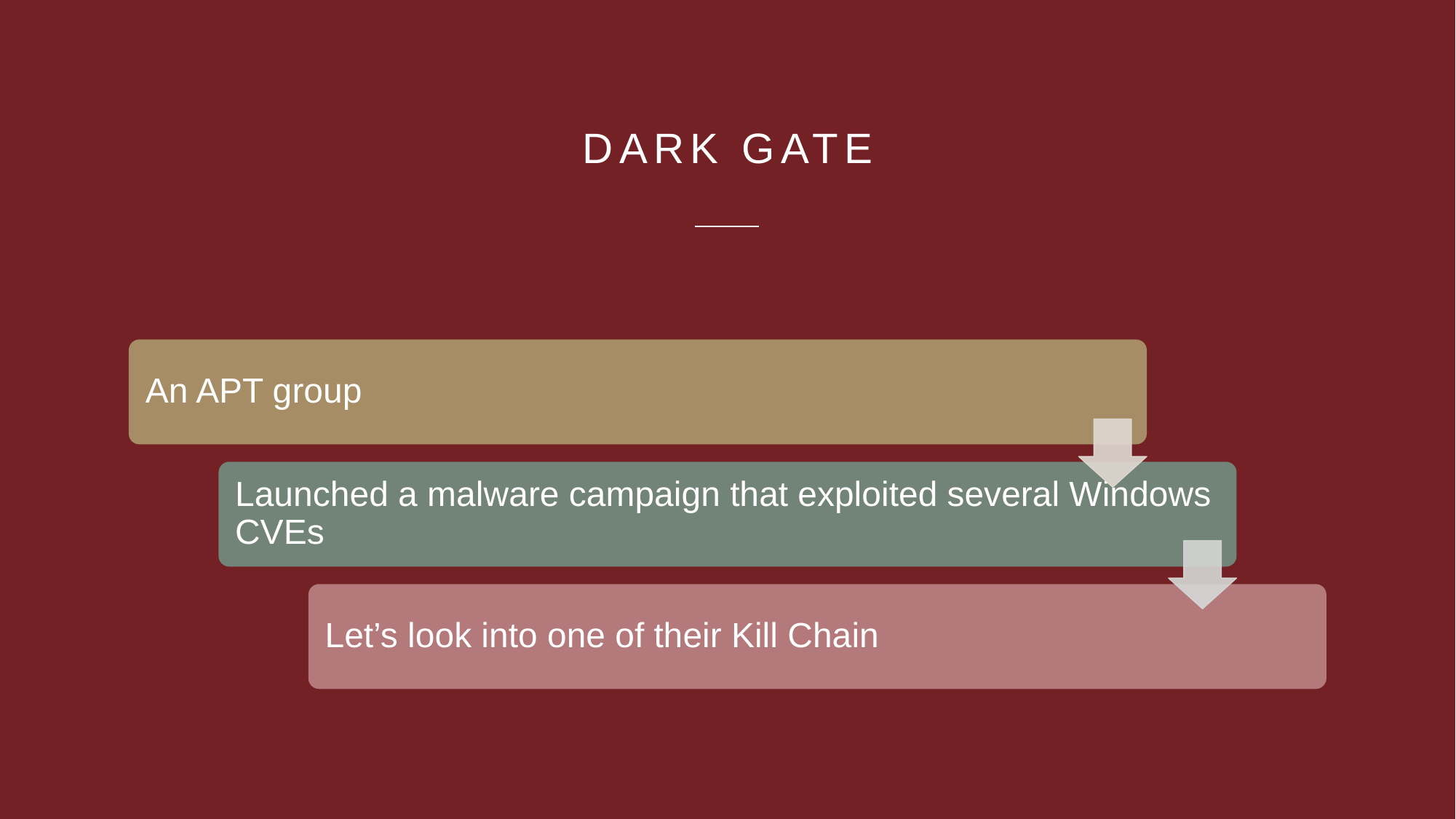

# Dark gate
An APT group
Launched a malware campaign that exploited several Windows CVEs
Let’s look into one of their Kill Chain